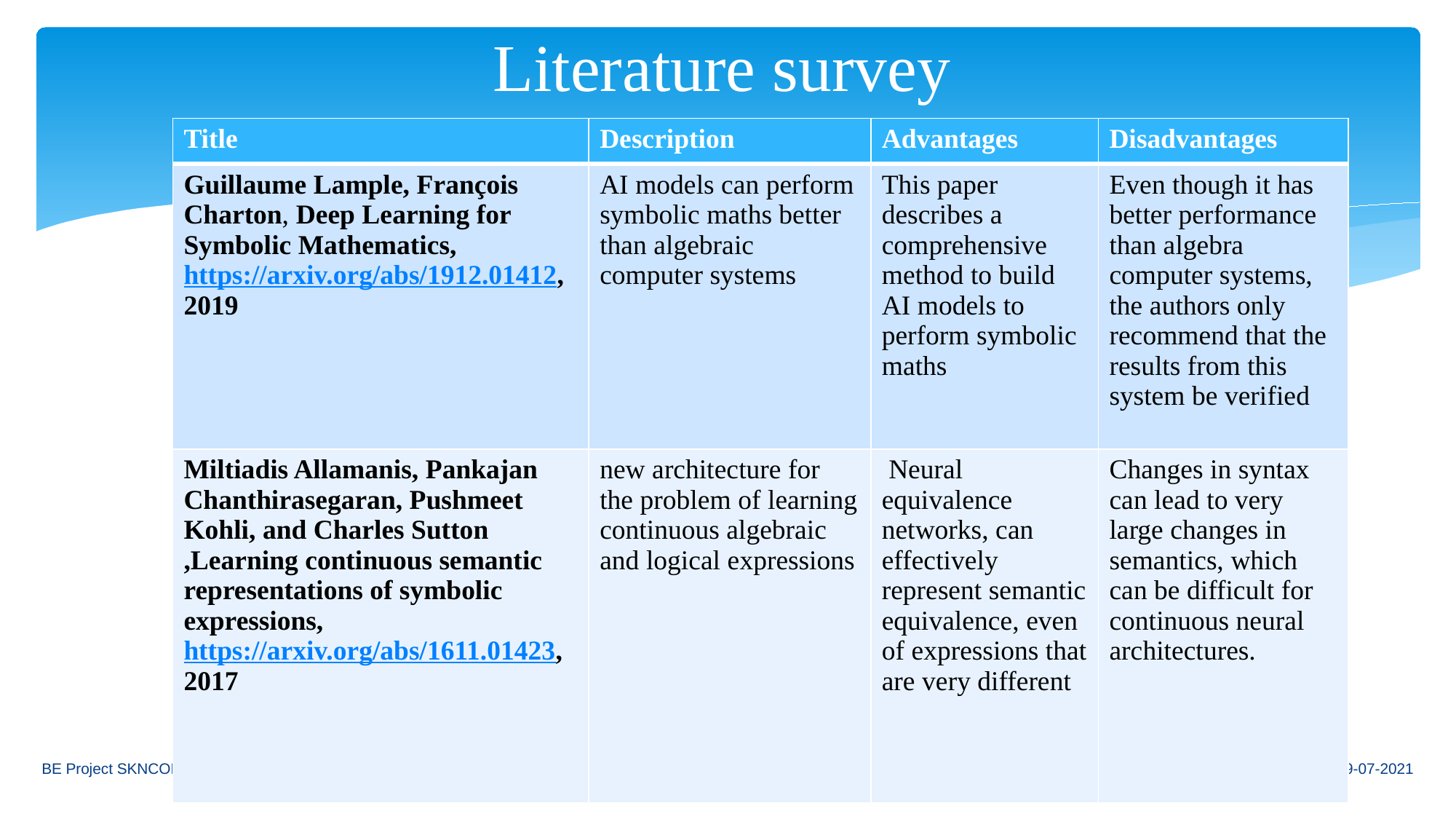

# Literature survey
| Title | Description | Advantages | Disadvantages |
| --- | --- | --- | --- |
| Guillaume Lample, François Charton, Deep Learning for Symbolic Mathematics, https://arxiv.org/abs/1912.01412, 2019 | AI models can perform symbolic maths better than algebraic computer systems | This paper describes a comprehensive method to build AI models to perform symbolic maths | Even though it has better performance than algebra computer systems, the authors only recommend that the results from this system be verified |
| Miltiadis Allamanis, Pankajan Chanthirasegaran, Pushmeet Kohli, and Charles Sutton ,Learning continuous semantic representations of symbolic expressions, https://arxiv.org/abs/1611.01423, 2017 | new architecture for the problem of learning continuous algebraic and logical expressions | Neural equivalence networks, can effectively represent semantic equivalence, even of expressions that are very different | Changes in syntax can lead to very large changes in semantics, which can be difficult for continuous neural architectures. |
7
BE Project SKNCOE 2019-20
09-07-2021